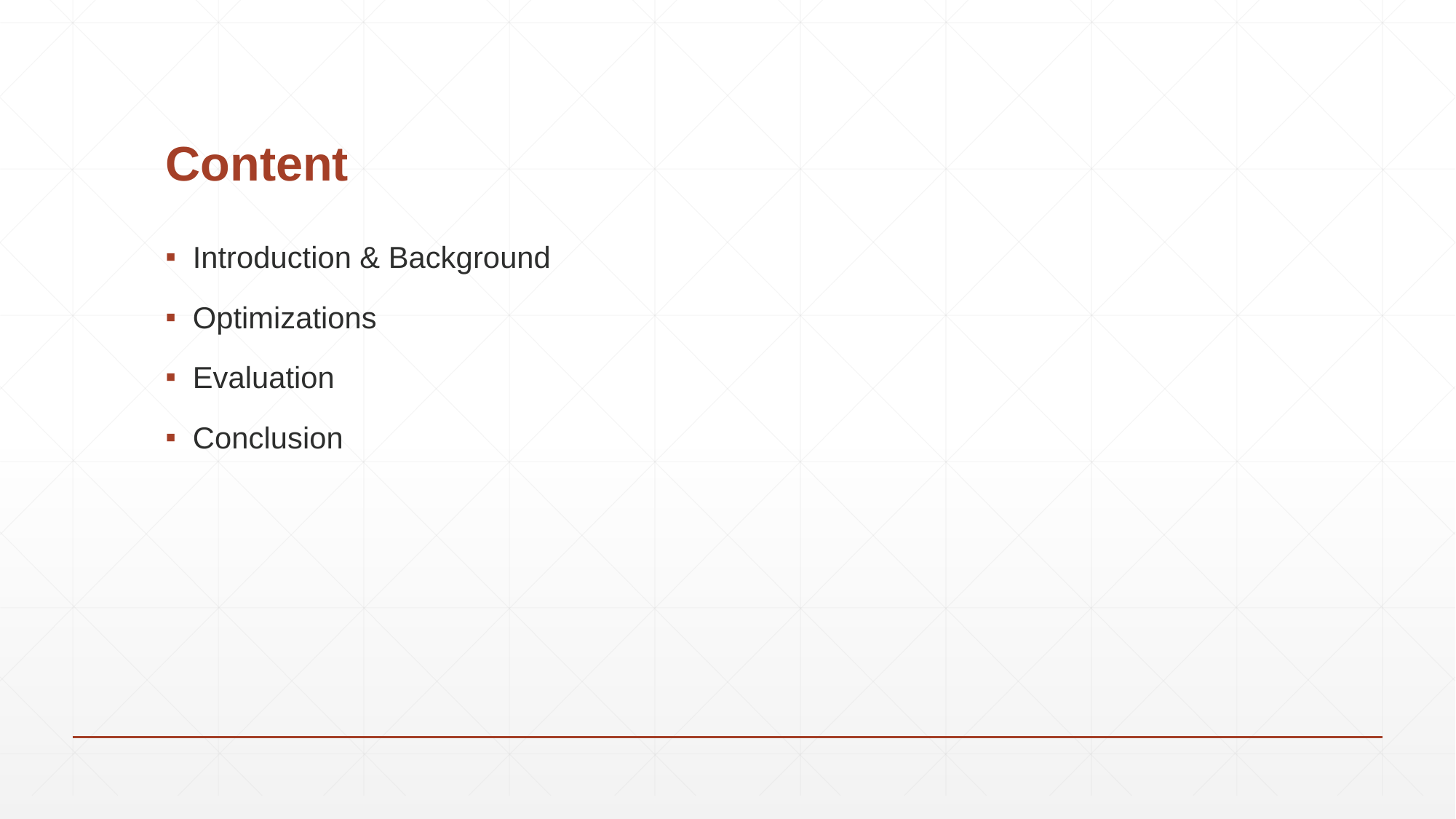

# Content
Introduction & Background
Optimizations
Evaluation
Conclusion